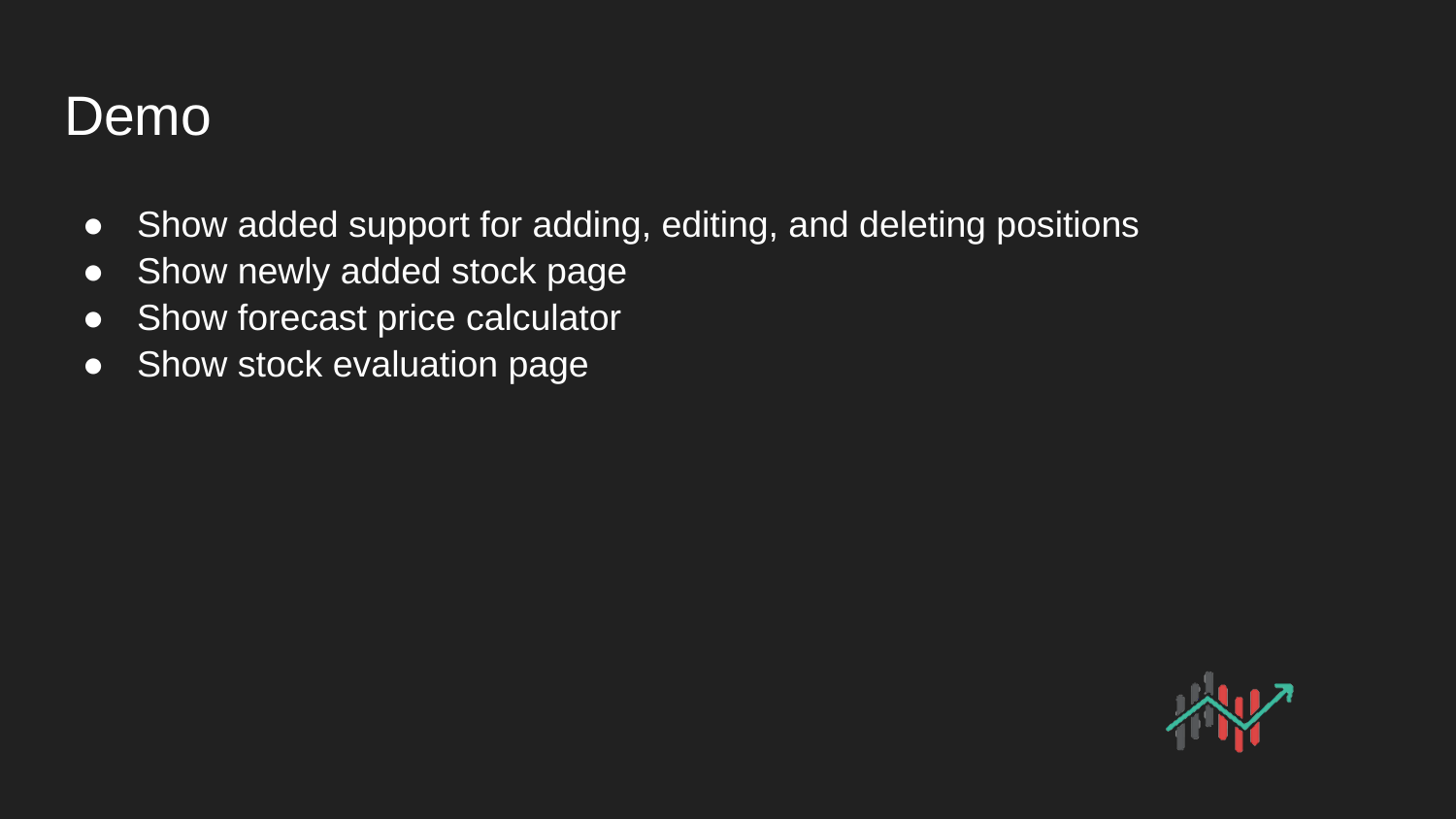

# Demo
Show added support for adding, editing, and deleting positions
Show newly added stock page
Show forecast price calculator
Show stock evaluation page